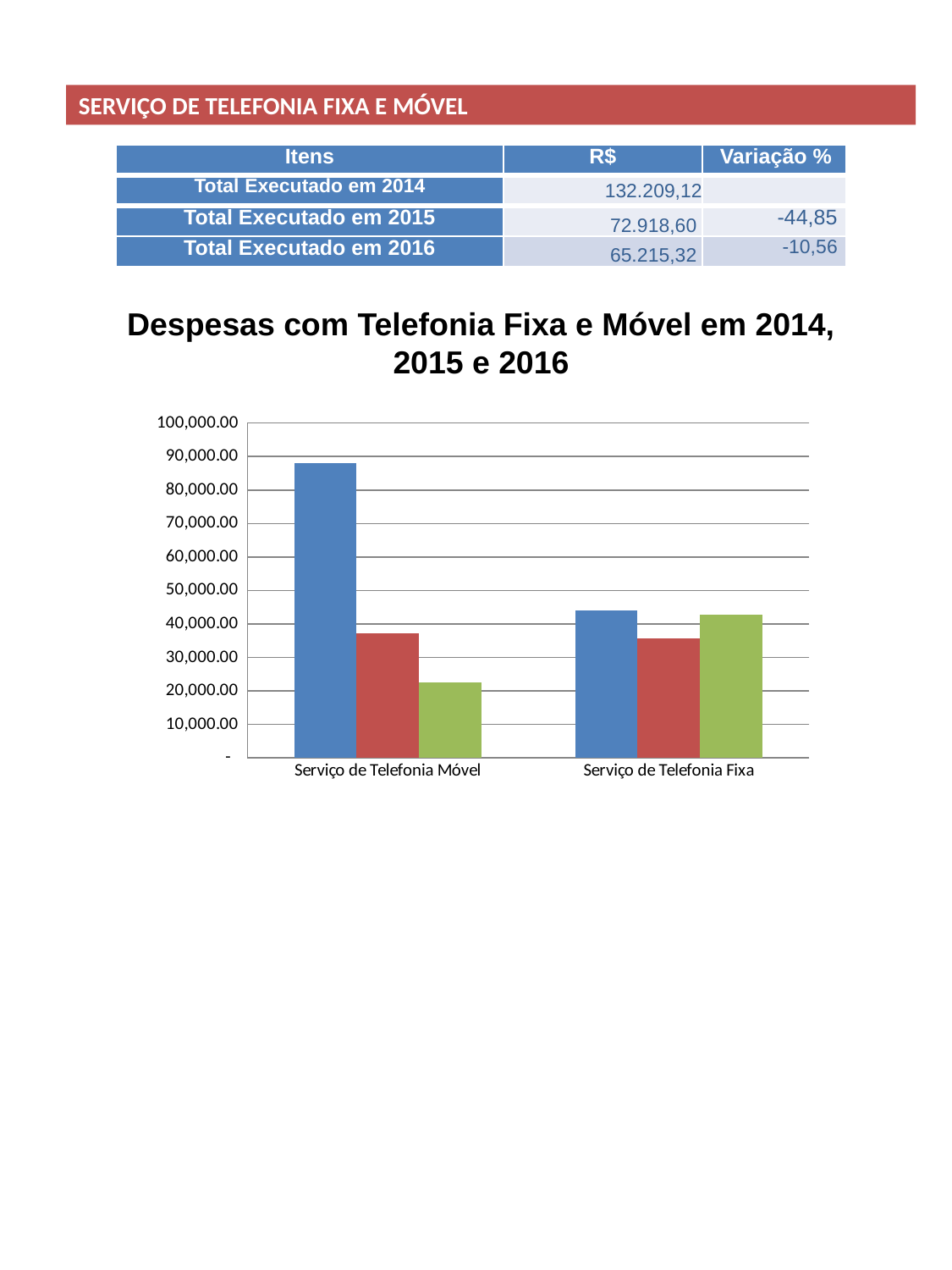

SERVIÇO DE TELEFONIA FIXA E MÓVEL
| Itens | R$ | Variação % |
| --- | --- | --- |
| Total Executado em 2014 | 132.209,12 |  |
| Total Executado em 2015 | 72.918,60 | -44,85 |
| Total Executado em 2016 | 65.215,32 | -10,56 |
Despesas com Telefonia Fixa e Móvel em 2014, 2015 e 2016

### Chart

| Category | 2014 | 2015 | 2016 |
|---|---|---|---|
| Serviço de Telefonia Móvel | 88097.72 | 37286.86 | 22547.85 |
| Serviço de Telefonia Fixa | 44111.4 | 35631.74 | 42667.47 |